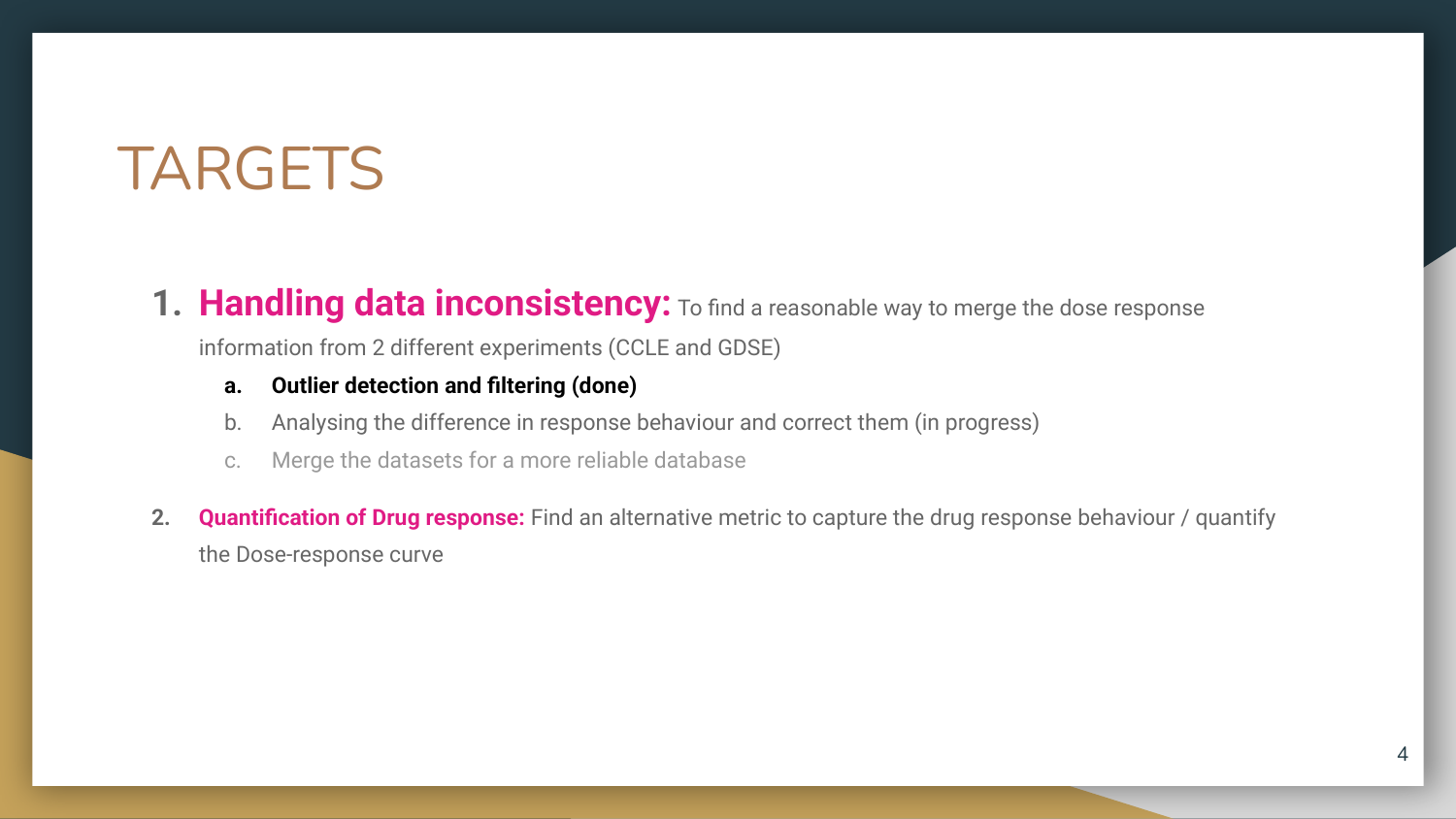

# TARGETS
Handling data inconsistency: To find a reasonable way to merge the dose response information from 2 different experiments (CCLE and GDSE)
Outlier detection and filtering (done)
Analysing the difference in response behaviour and correct them (in progress)
Merge the datasets for a more reliable database
Quantification of Drug response: Find an alternative metric to capture the drug response behaviour / quantify the Dose-response curve
4